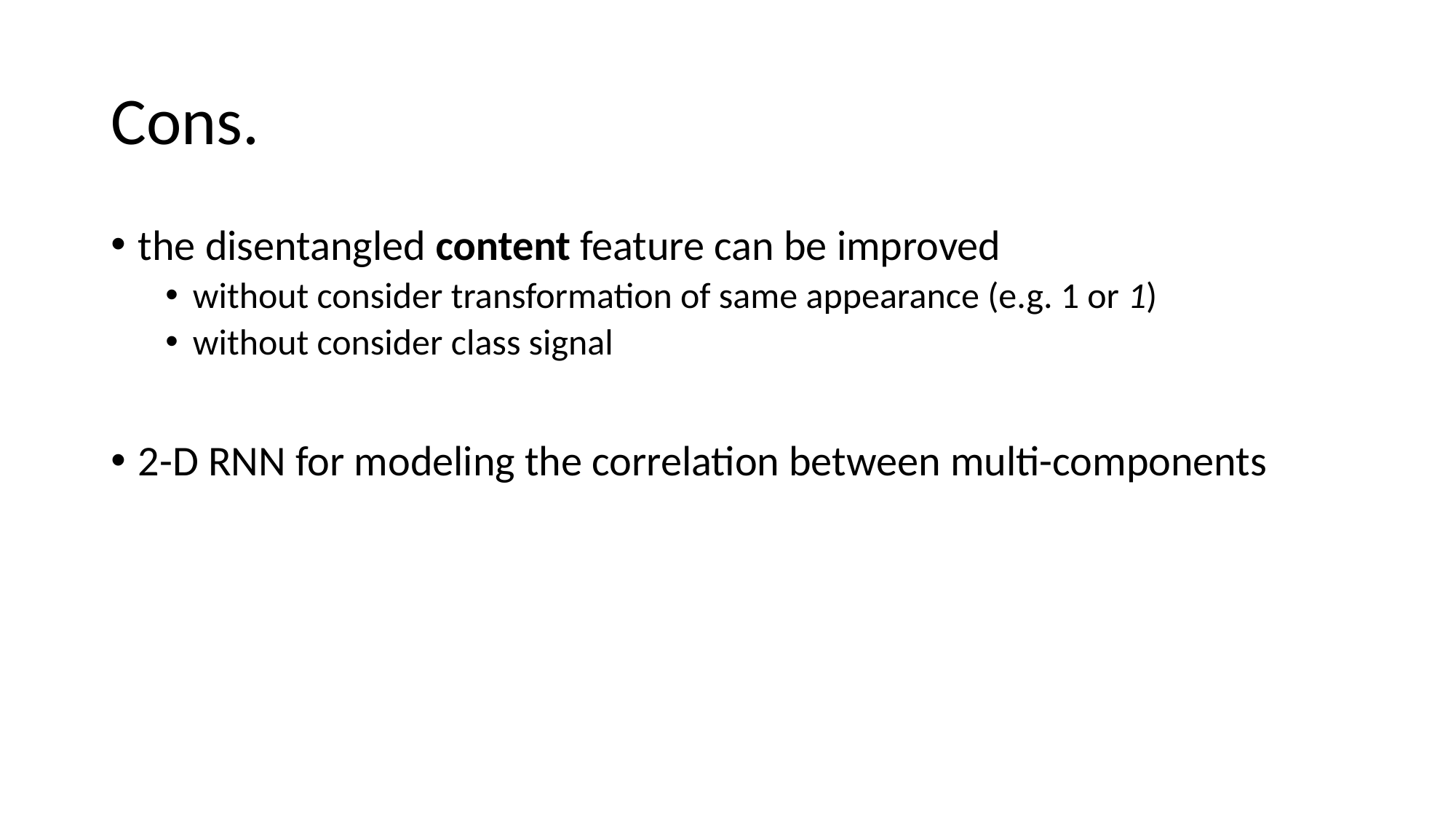

# Cons.
the disentangled content feature can be improved
without consider transformation of same appearance (e.g. 1 or 1)
without consider class signal

2-D RNN for modeling the correlation between multi-components